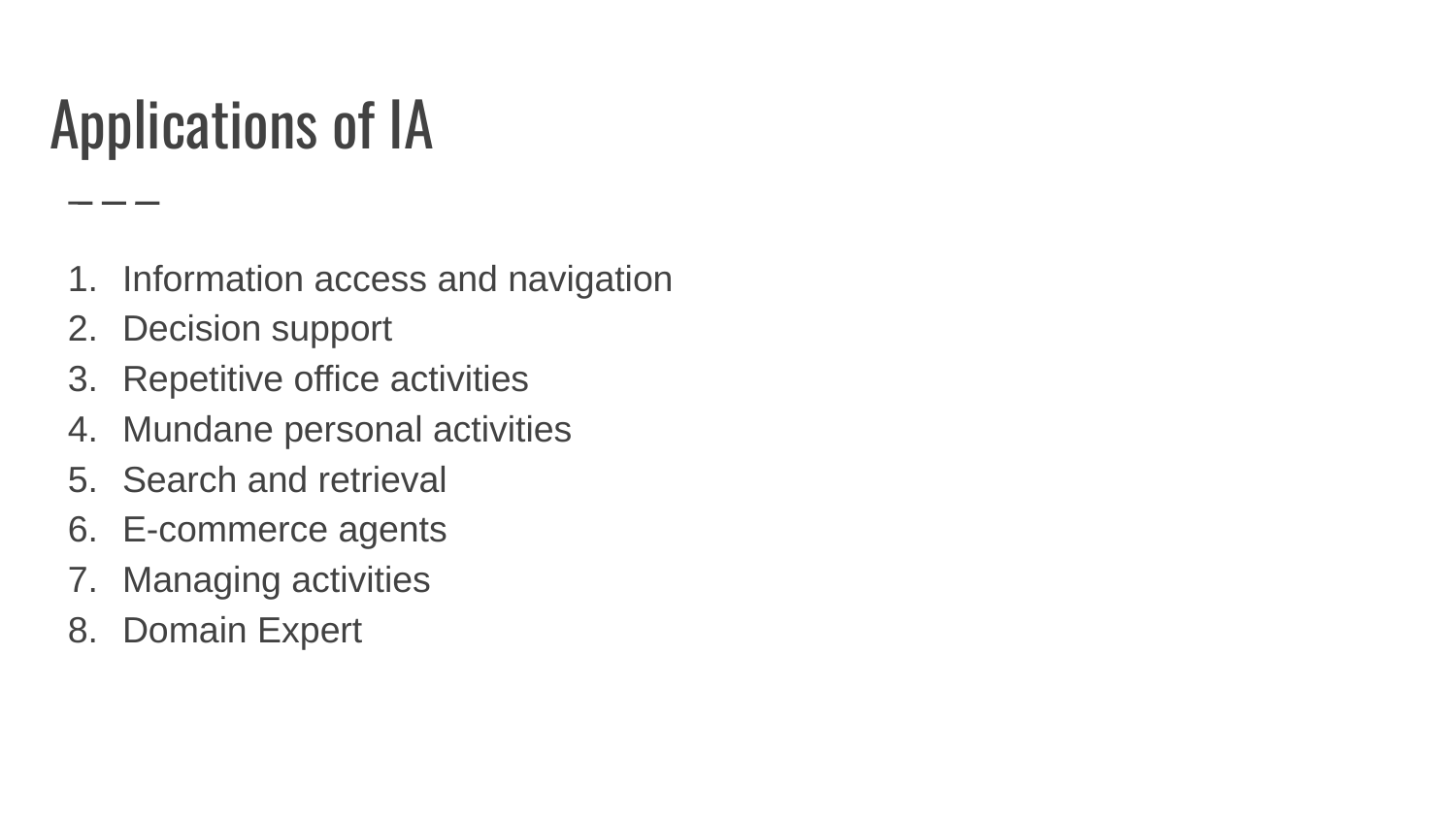

# Applications of IA
Information access and navigation
Decision support
Repetitive office activities
Mundane personal activities
Search and retrieval
E-commerce agents
Managing activities
Domain Expert